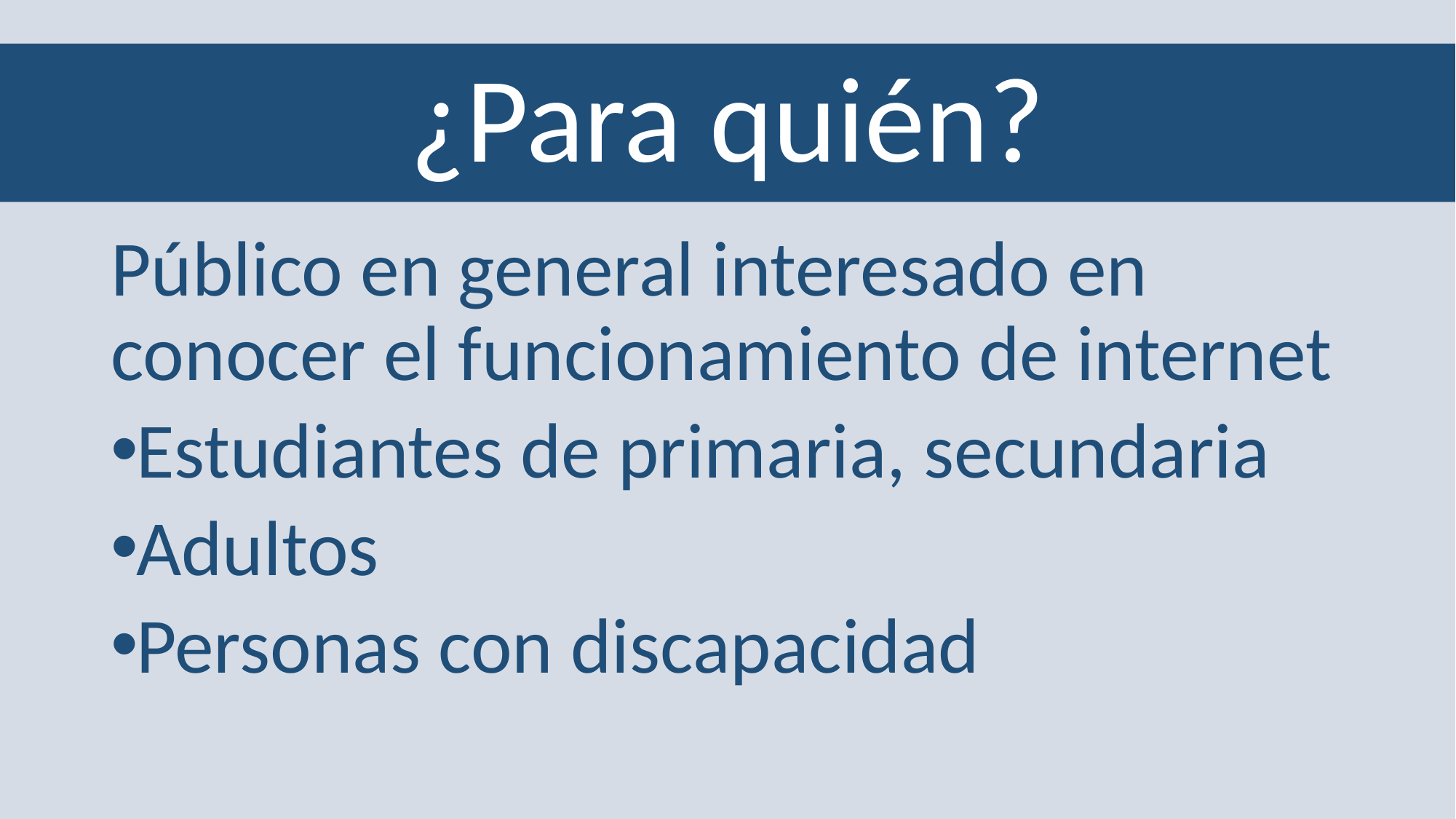

# ¿Para quién?
Público en general interesado en conocer el funcionamiento de internet
Estudiantes de primaria, secundaria
Adultos
Personas con discapacidad